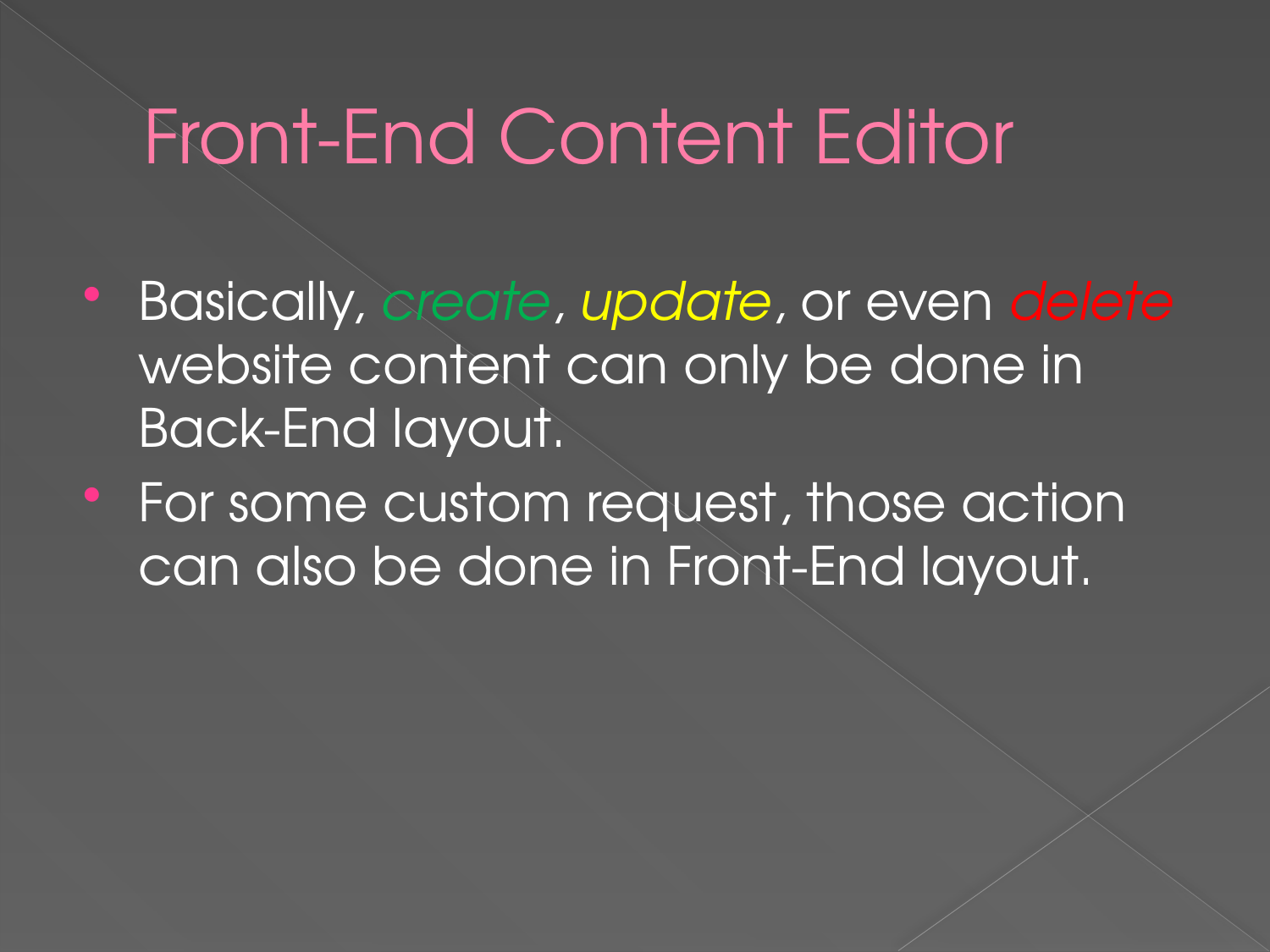

# Front-End Content Editor
Basically, create, update, or even delete website content can only be done in Back-End layout.
For some custom request, those action can also be done in Front-End layout.